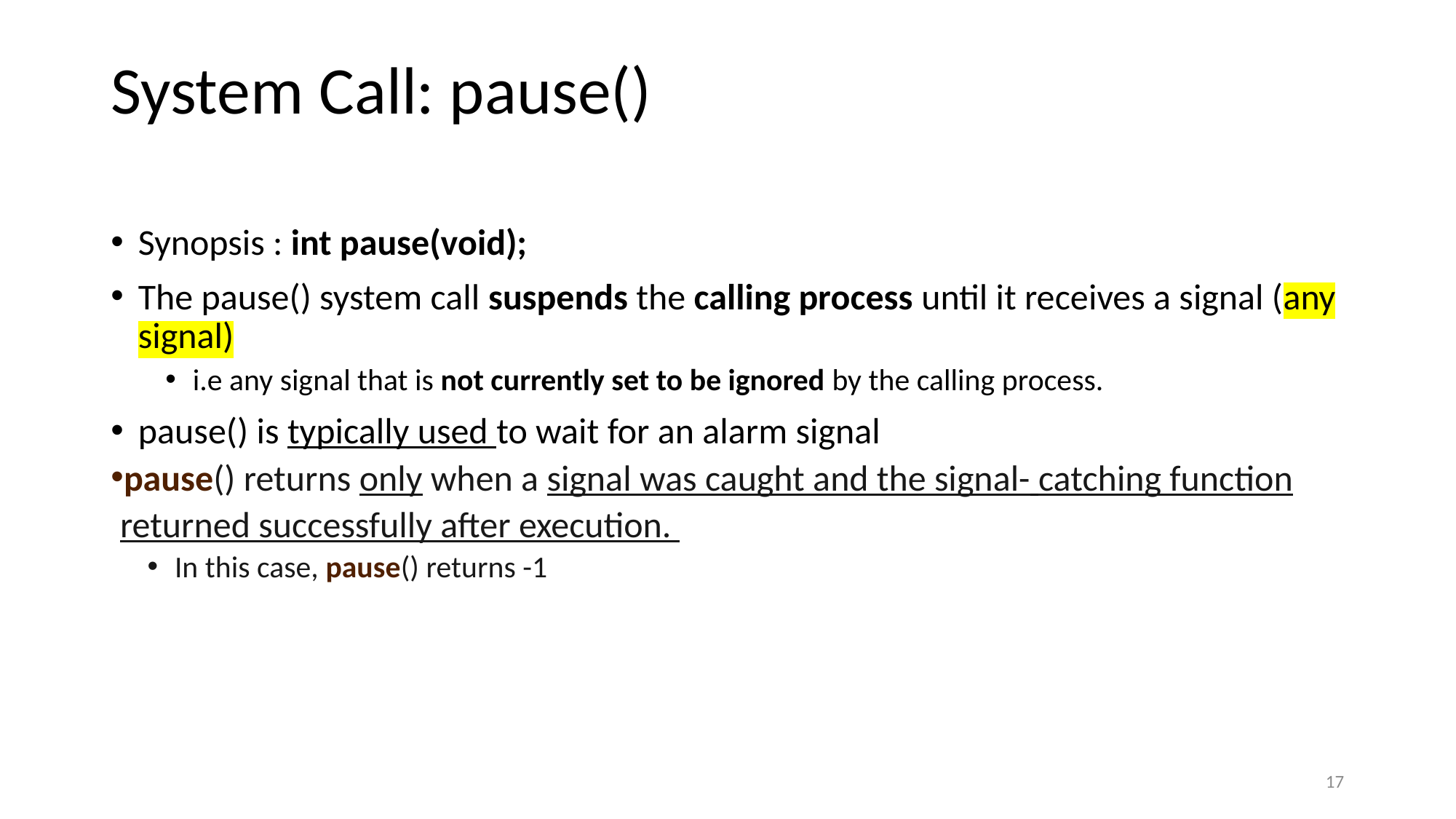

# System Call: pause()
Synopsis : int pause(void);
The pause() system call suspends the calling process until it receives a signal (any signal)
i.e any signal that is not currently set to be ignored by the calling process.
pause() is typically used to wait for an alarm signal
pause() returns only when a signal was caught and the signal- catching function returned successfully after execution.
In this case, pause() returns -1

17